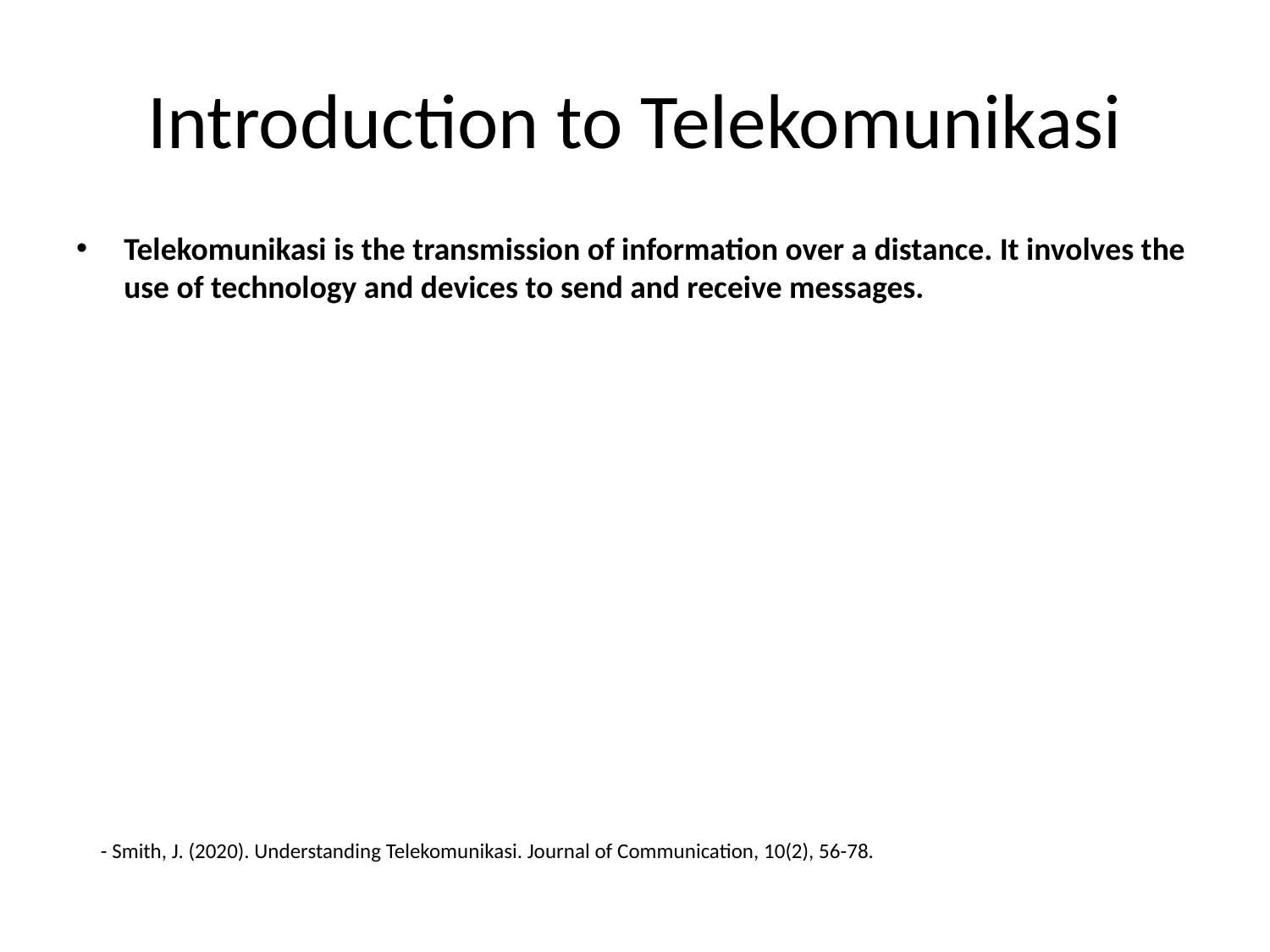

# Introduction to Telekomunikasi
Telekomunikasi is the transmission of information over a distance. It involves the use of technology and devices to send and receive messages.

- Smith, J. (2020). Understanding Telekomunikasi. Journal of Communication, 10(2), 56-78.